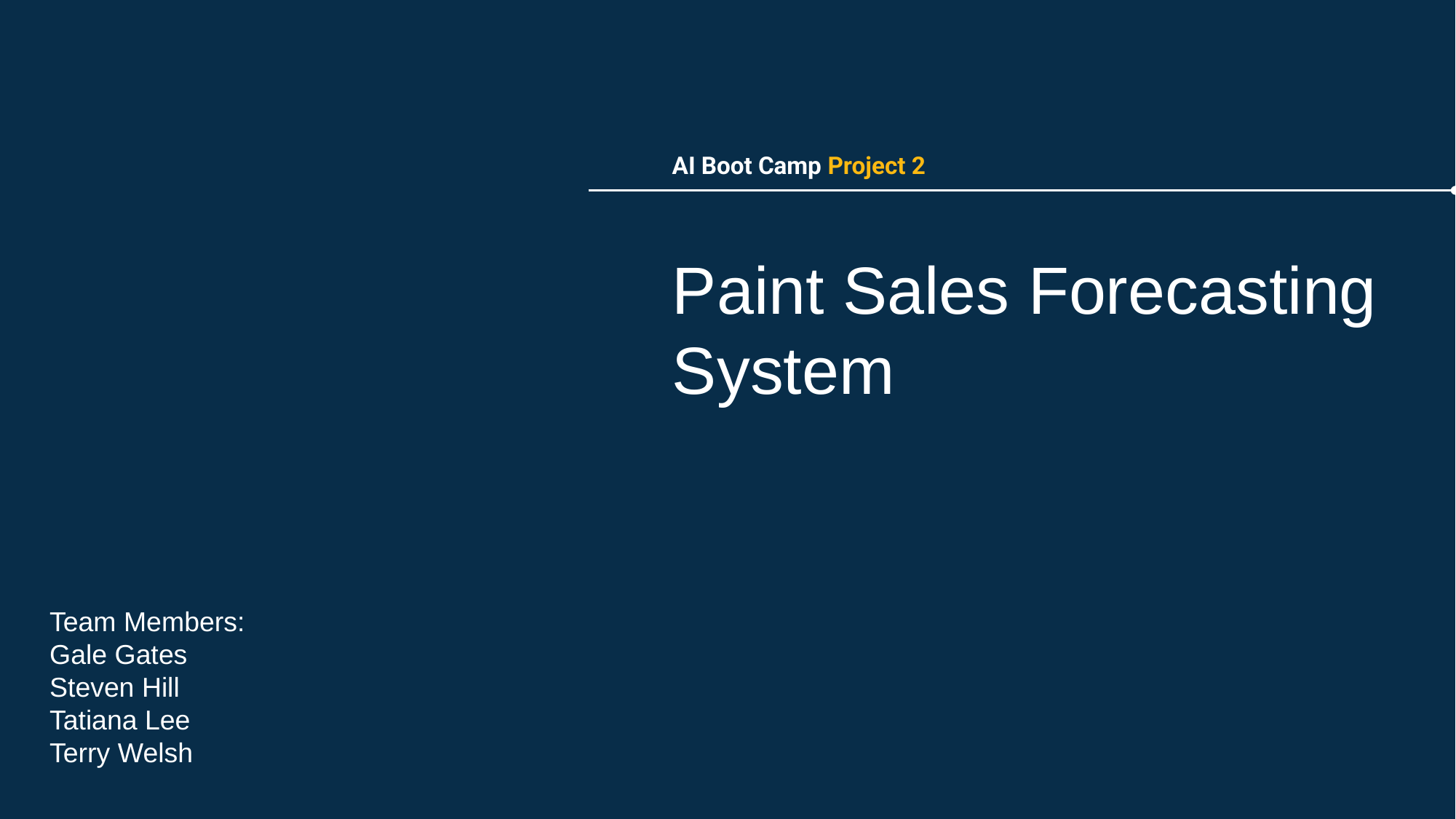

AI Boot Camp Project 2
# Paint Sales Forecasting System
Team Members:
Gale Gates
Steven Hill
Tatiana Lee
Terry Welsh